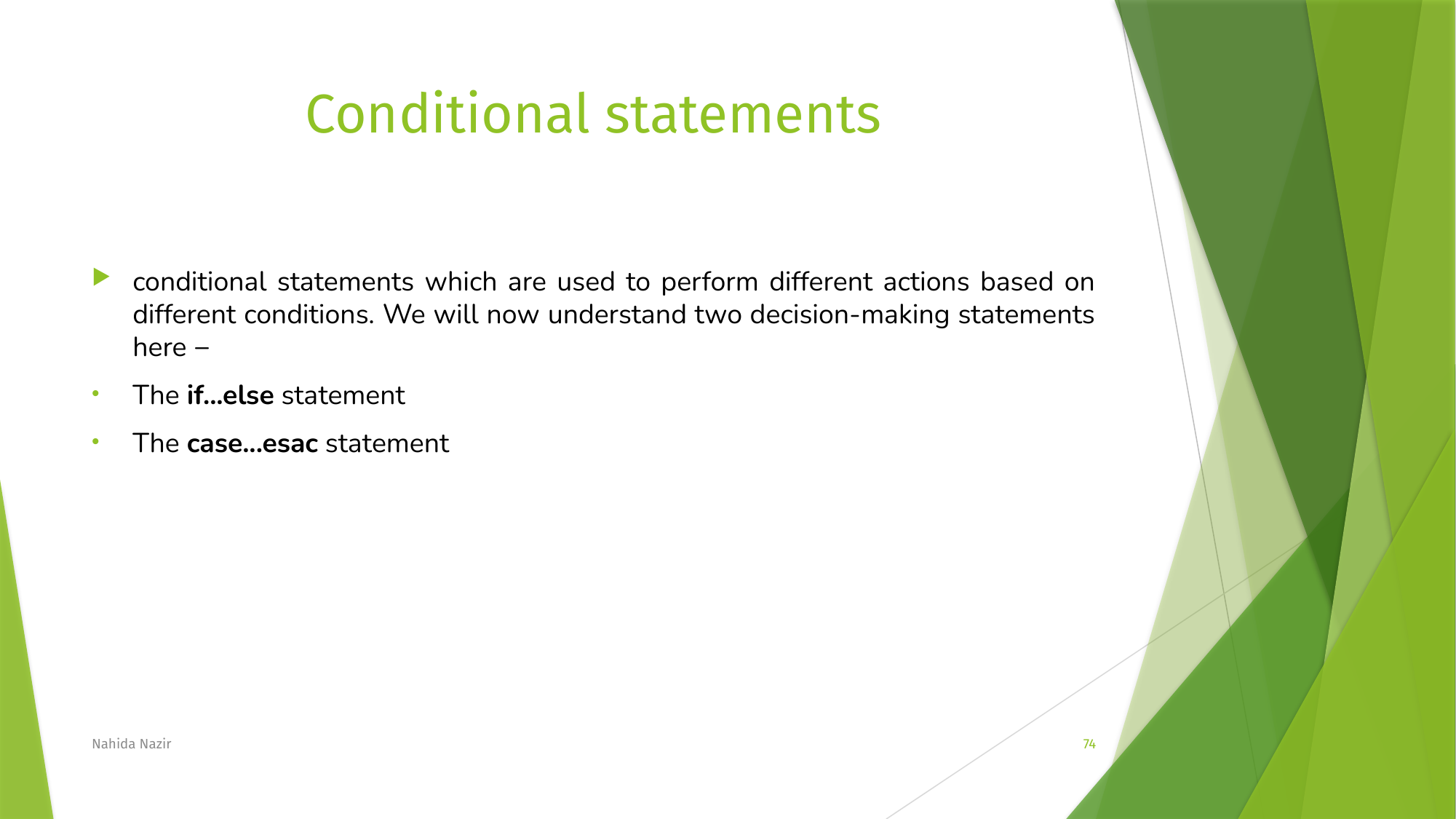

# Conditional statements
conditional statements which are used to perform different actions based on different conditions. We will now understand two decision-making statements here −
The if...else statement
The case...esac statement

Nahida Nazir
74